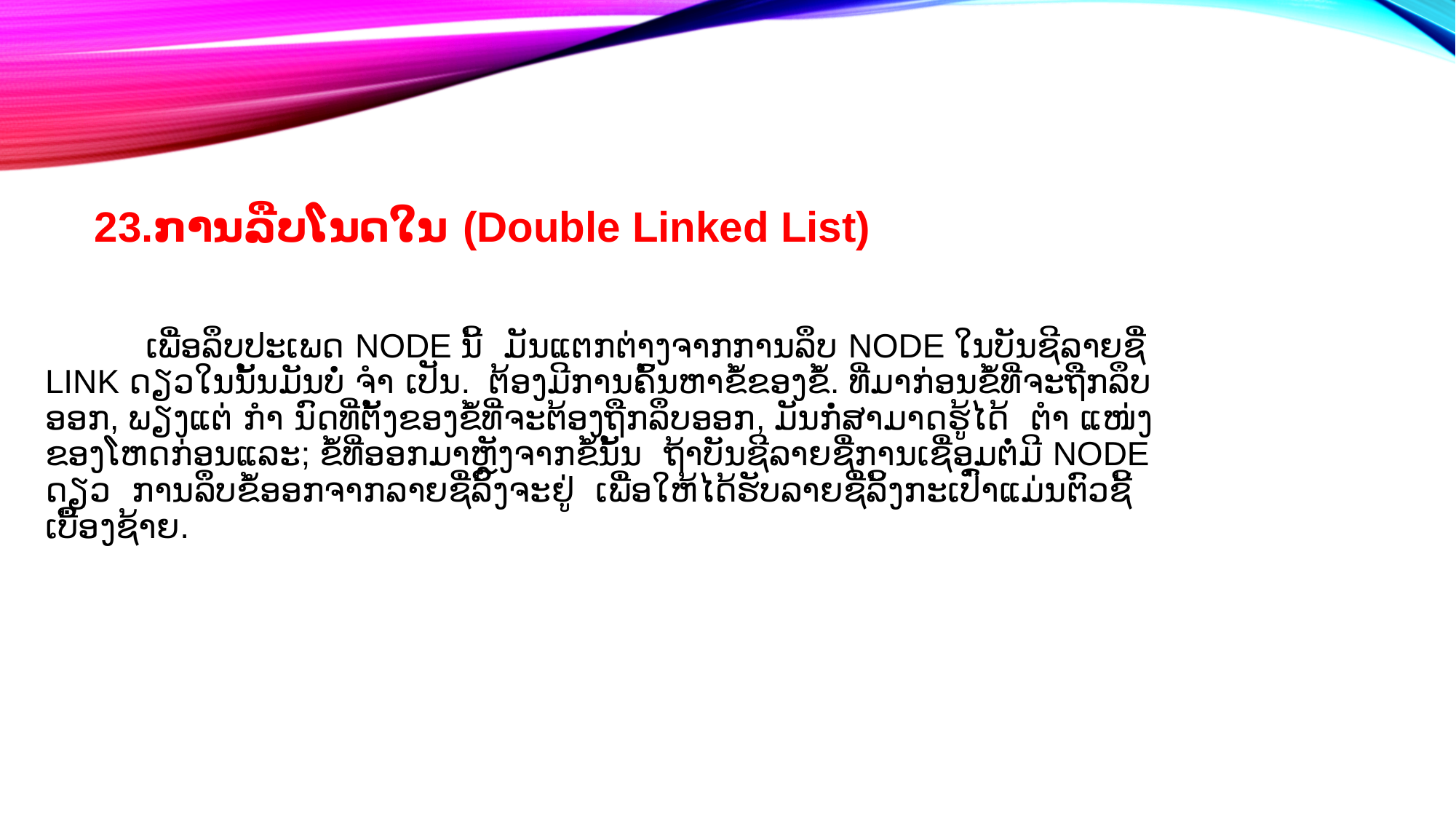

23.ການລືບໂນດໃນ (Double Linked List)

# ເພື່ອລຶບປະເພດ node ນີ້  ມັນແຕກຕ່າງຈາກການລຶບ node ໃນບັນຊີລາຍຊື່ link ດຽວໃນນັ້ນມັນບໍ່ ຈຳ ເປັນ.  ຕ້ອງມີການຄົ້ນຫາຂໍ້ຂອງຂໍ້. ທີ່ມາກ່ອນຂໍ້ທີ່ຈະຖືກລຶບອອກ, ພຽງແຕ່ ກຳ ນົດທີ່ຕັ້ງຂອງຂໍ້ທີ່ຈະຕ້ອງຖືກລຶບອອກ, ມັນກໍ່ສາມາດຮູ້ໄດ້  ຕຳ ແໜ່ງ ຂອງໂຫດກ່ອນແລະ; ຂໍ້ທີ່ອອກມາຫຼັງຈາກຂໍ້ນັ້ນ  ຖ້າບັນຊີລາຍຊື່ການເຊື່ອມຕໍ່ມີ node ດຽວ  ການລຶບຂໍ້ອອກຈາກລາຍຊື່ລິ້ງຈະຢູ່  ເພື່ອໃຫ້ໄດ້ຮັບລາຍຊື່ລິ້ງກະເປົ່າແມ່ນຕົວຊີ້ເບື້ອງຊ້າຍ.